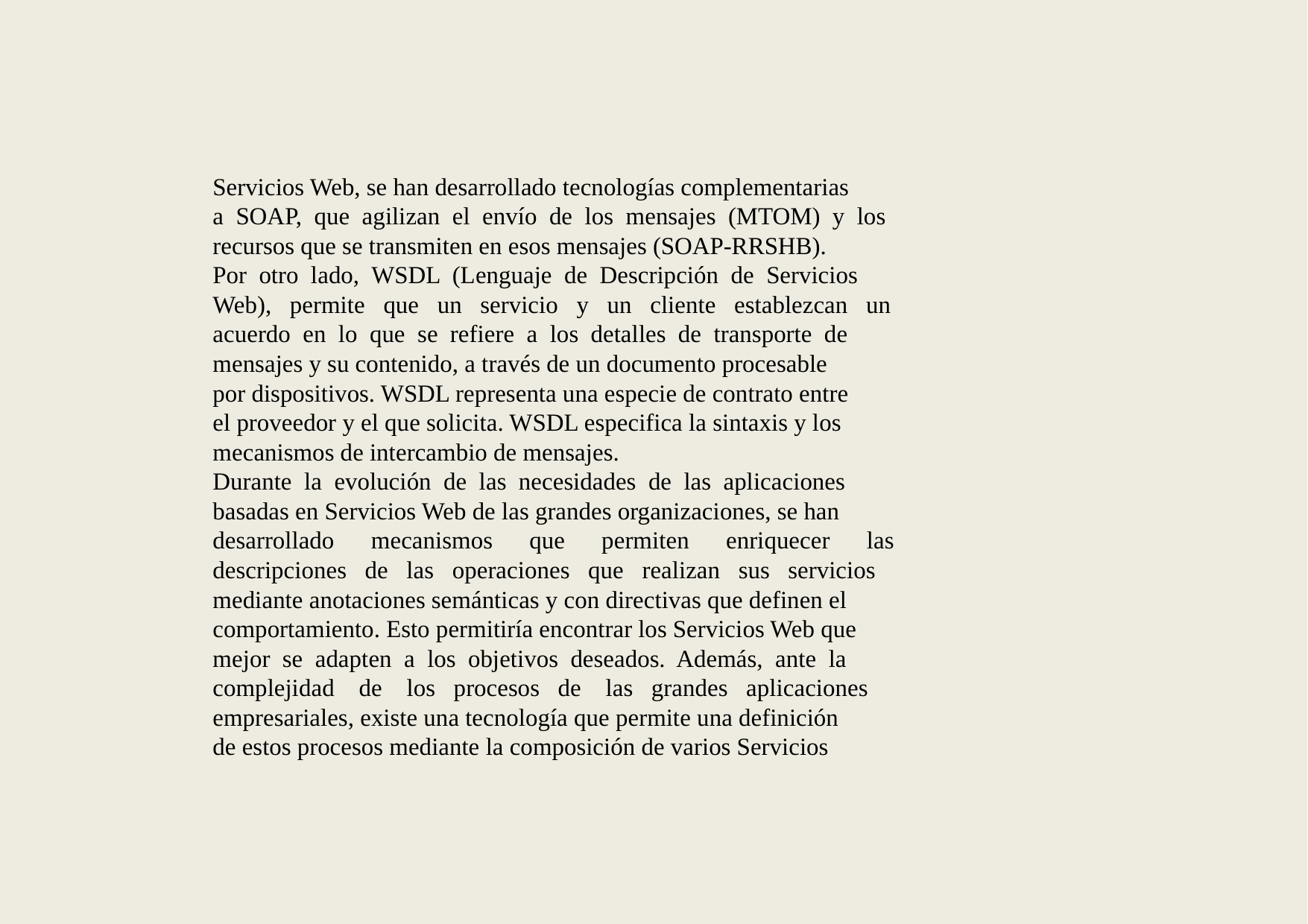

Servicios Web, se han desarrollado tecnologías complementarias
a  SOAP,  que  agilizan  el  envío  de  los  mensajes  (MTOM)  y  los
recursos que se transmiten en esos mensajes (SOAP-RRSHB).
Por  otro  lado,  WSDL  (Lenguaje  de  Descripción  de  Servicios
Web),   permite   que   un   servicio   y   un   cliente   establezcan   un
acuerdo  en  lo  que  se  refiere  a  los  detalles  de  transporte  de
mensajes y su contenido, a través de un documento procesable
por dispositivos. WSDL representa una especie de contrato entre
el proveedor y el que solicita. WSDL especifica la sintaxis y los
mecanismos de intercambio de mensajes.
Durante  la  evolución  de  las  necesidades  de  las  aplicaciones
basadas en Servicios Web de las grandes organizaciones, se han
desarrollado      mecanismos      que      permiten      enriquecer      las
descripciones   de   las   operaciones   que   realizan   sus   servicios
mediante anotaciones semánticas y con directivas que definen el
comportamiento. Esto permitiría encontrar los Servicios Web que
mejor  se  adapten  a  los  objetivos  deseados.  Además,  ante  la
complejidad    de    los   procesos   de    las   grandes   aplicaciones
empresariales, existe una tecnología que permite una definición
de estos procesos mediante la composición de varios Servicios